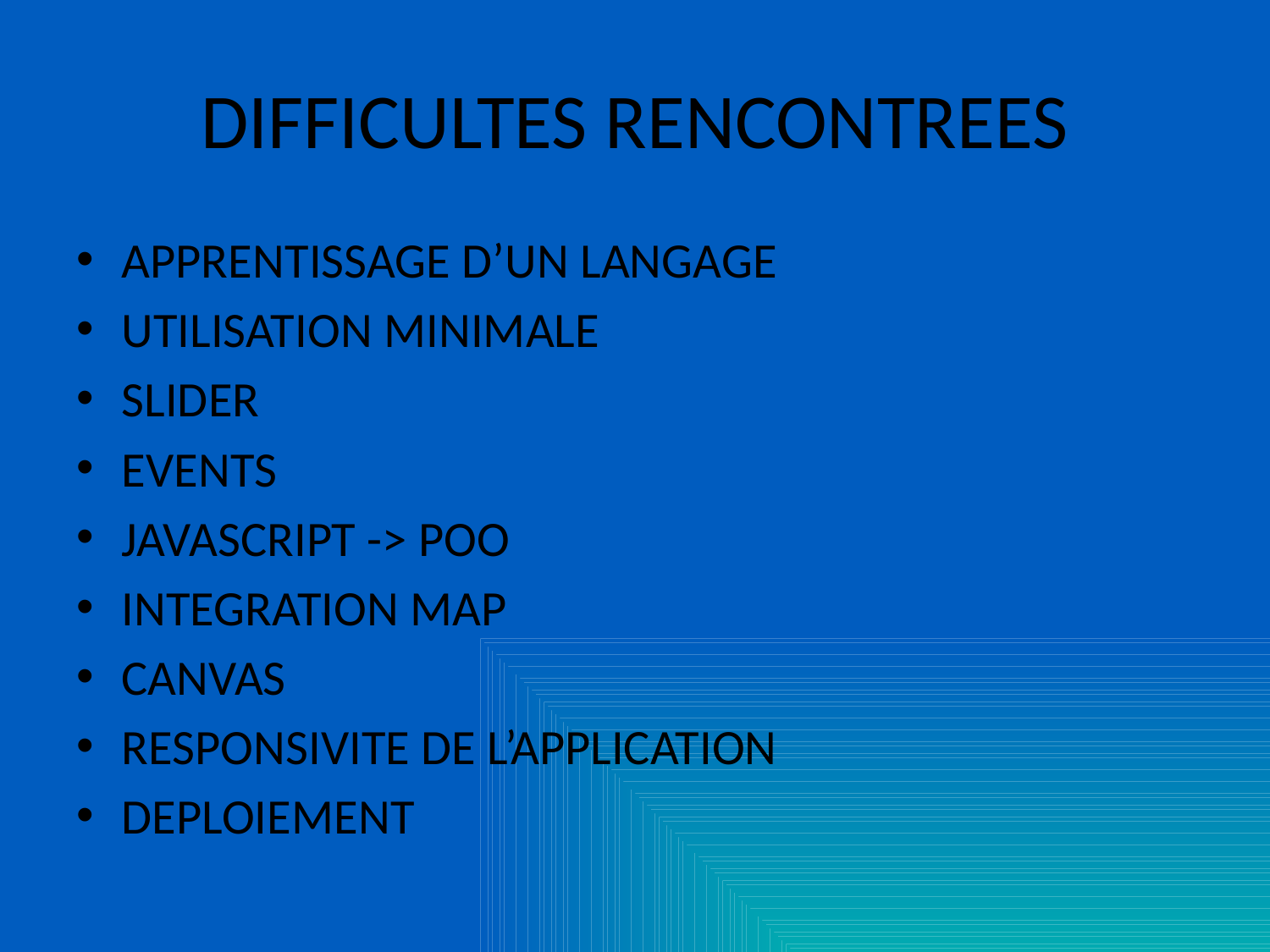

# DIFFICULTES RENCONTREES
APPRENTISSAGE D’UN LANGAGE
UTILISATION MINIMALE
SLIDER
EVENTS
JAVASCRIPT -> POO
INTEGRATION MAP
CANVAS
RESPONSIVITE DE L’APPLICATION
DEPLOIEMENT